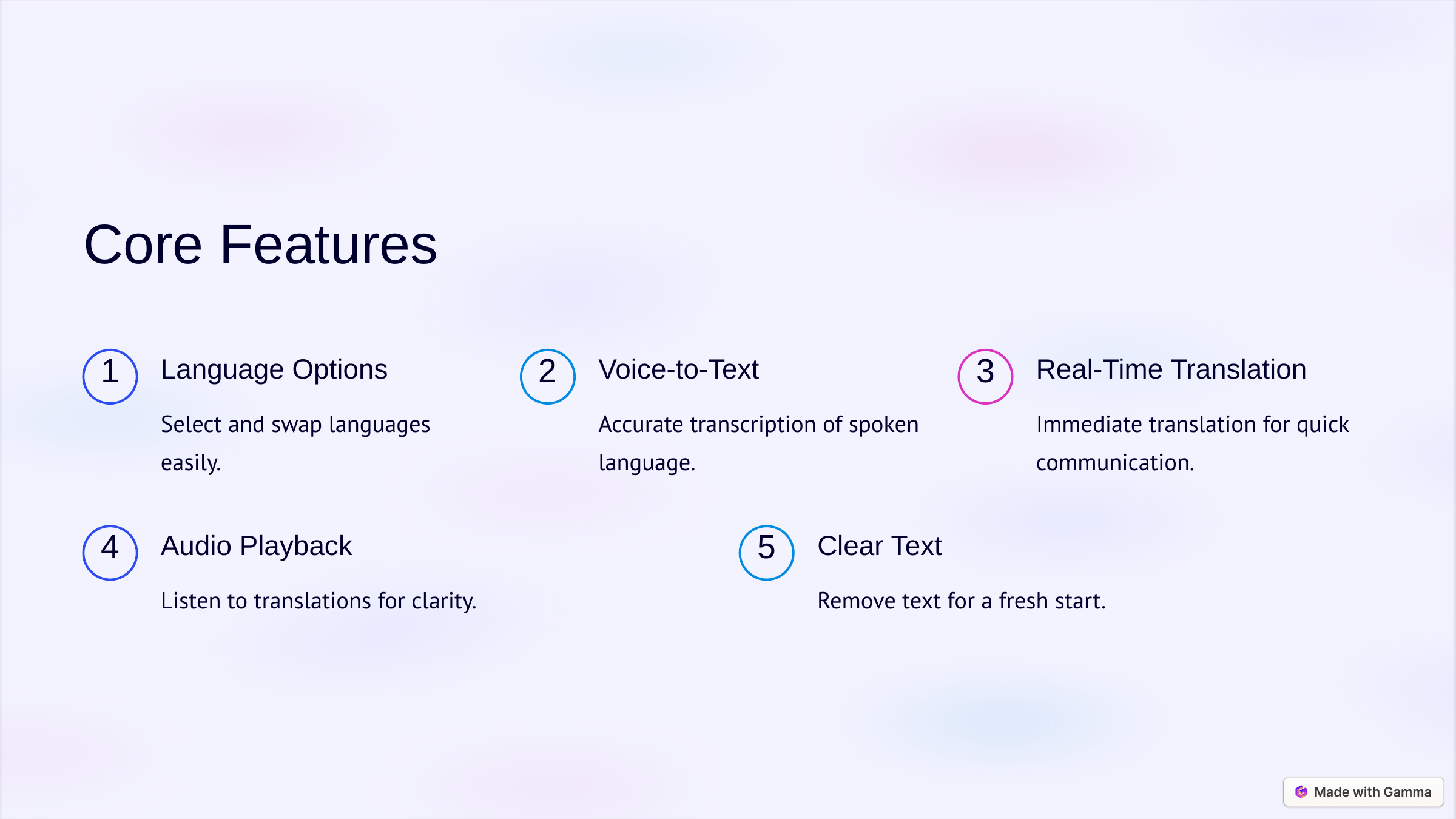

Core Features

Language Options

Voice-to-Text

Real-Time Translation
1
2
3
Select and swap languages easily.
Accurate transcription of spoken language.
Immediate translation for quick communication.

Audio Playback

Clear Text
4
5
Listen to translations for clarity.
Remove text for a fresh start.